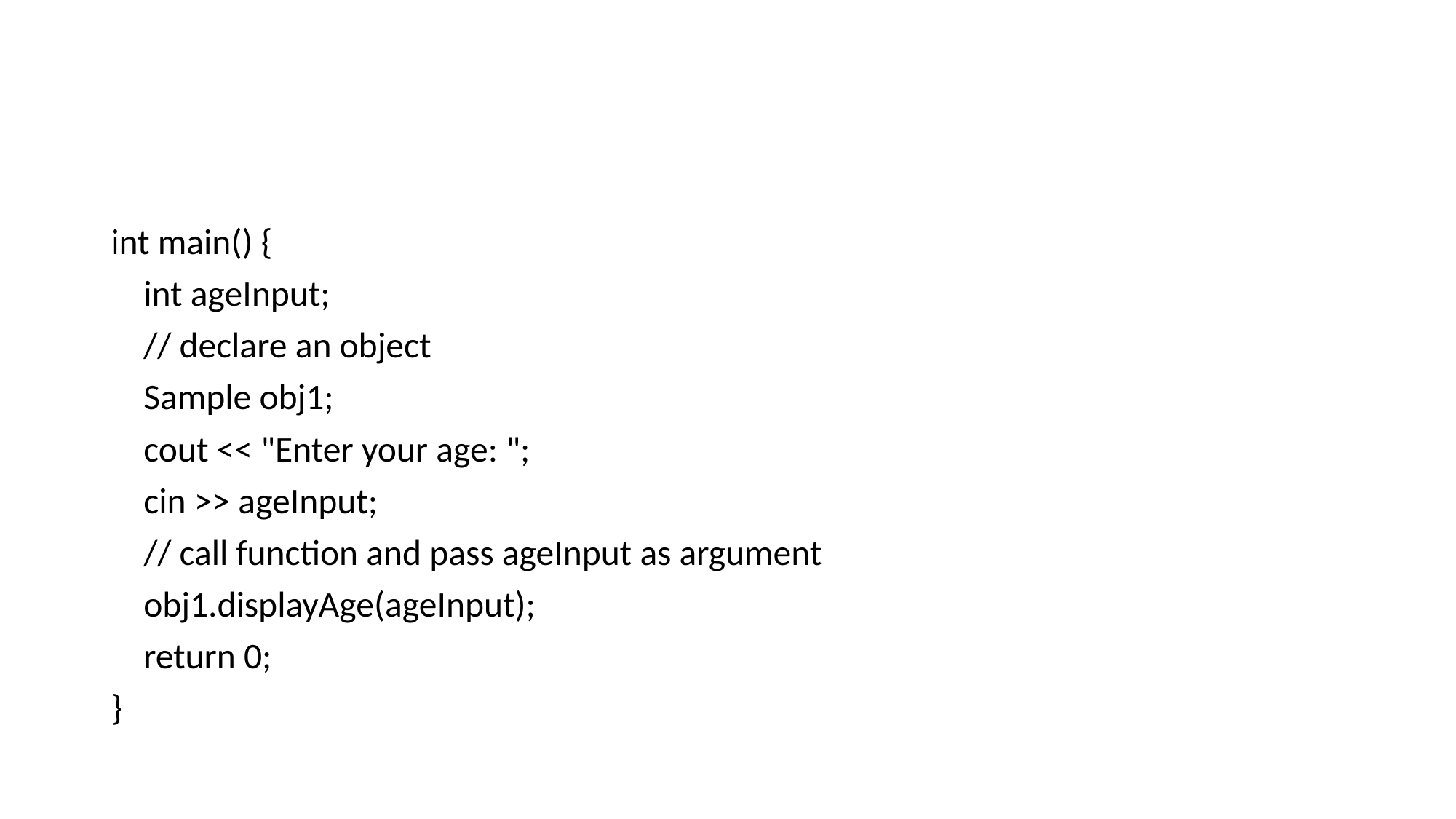

#
int main() {
    int ageInput;
    // declare an object
    Sample obj1;
    cout << "Enter your age: ";
    cin >> ageInput;
    // call function and pass ageInput as argument
    obj1.displayAge(ageInput);
    return 0;
}